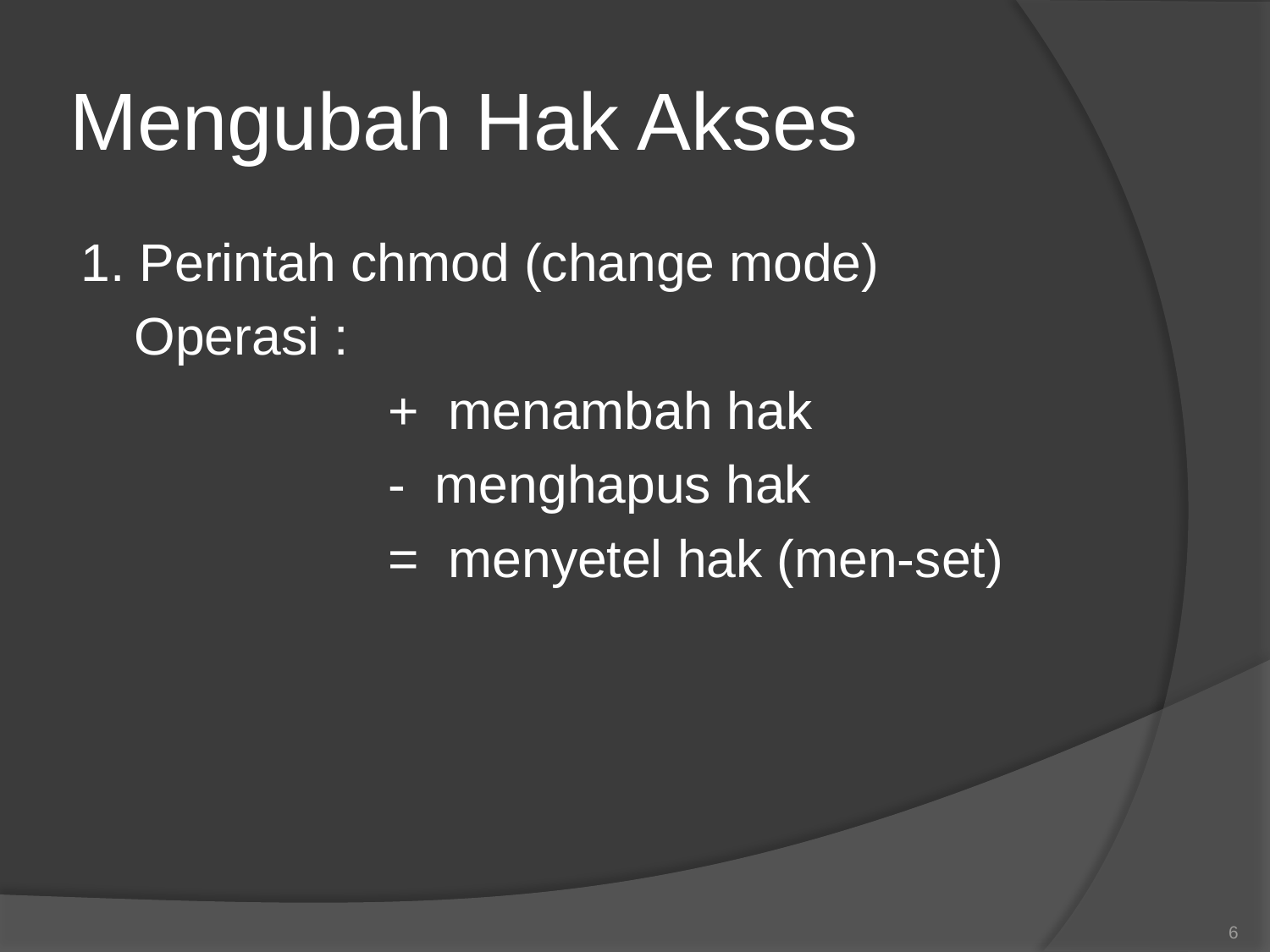

# Mengubah Hak Akses
1. Perintah chmod (change mode)
	Operasi :
			+  menambah hak
			-  menghapus hak
			=  menyetel hak (men-set)

6